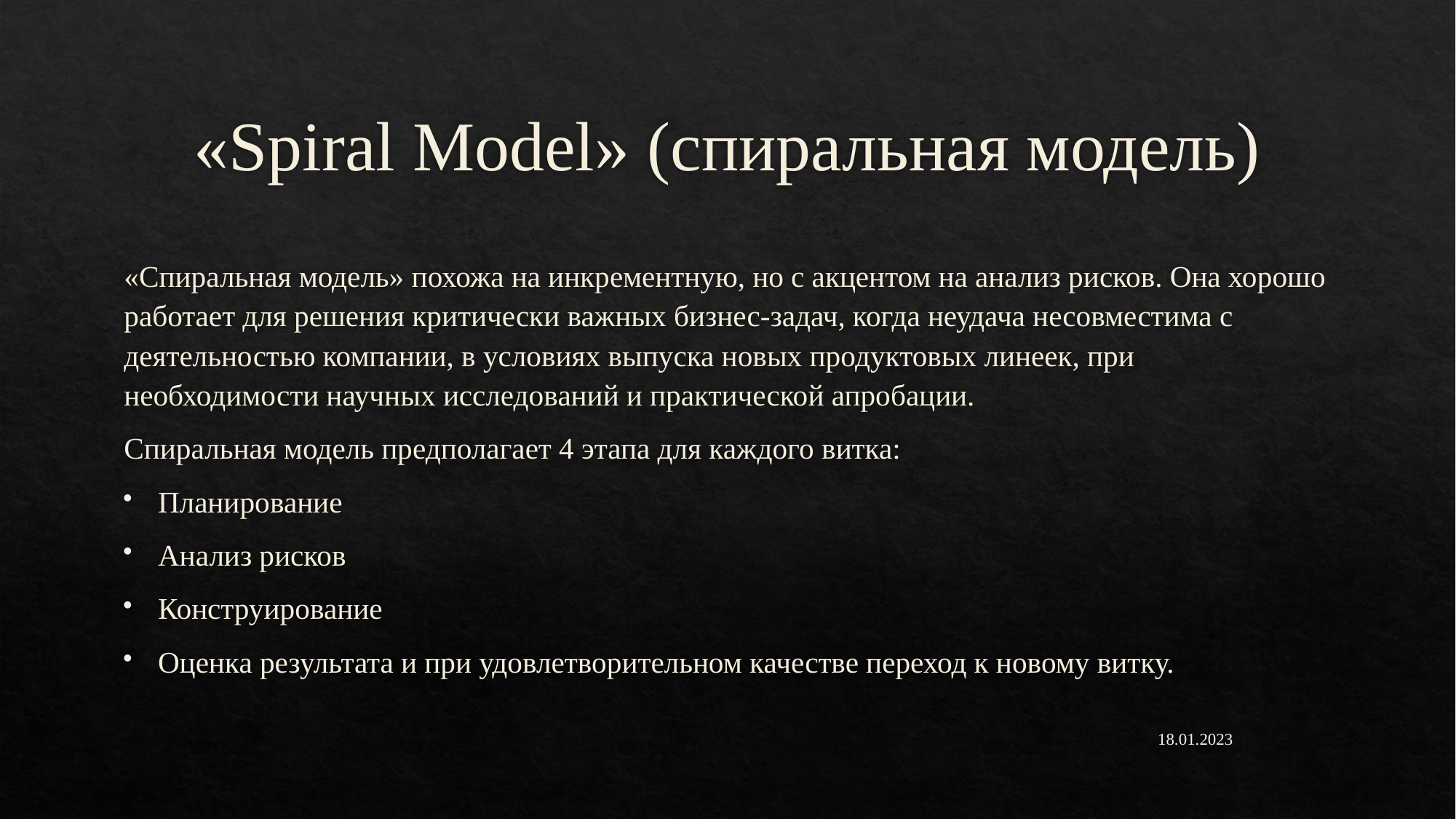

# «Spiral Model» (спиральная модель)
«Спиральная модель» похожа на инкрементную, но с акцентом на анализ рисков. Она хорошо работает для решения критически важных бизнес-задач, когда неудача несовместима с деятельностью компании, в условиях выпуска новых продуктовых линеек, при необходимости научных исследований и практической апробации.
Спиральная модель предполагает 4 этапа для каждого витка:
Планирование
Анализ рисков
Конструирование
Оценка результата и при удовлетворительном качестве переход к новому витку.
18.01.2023